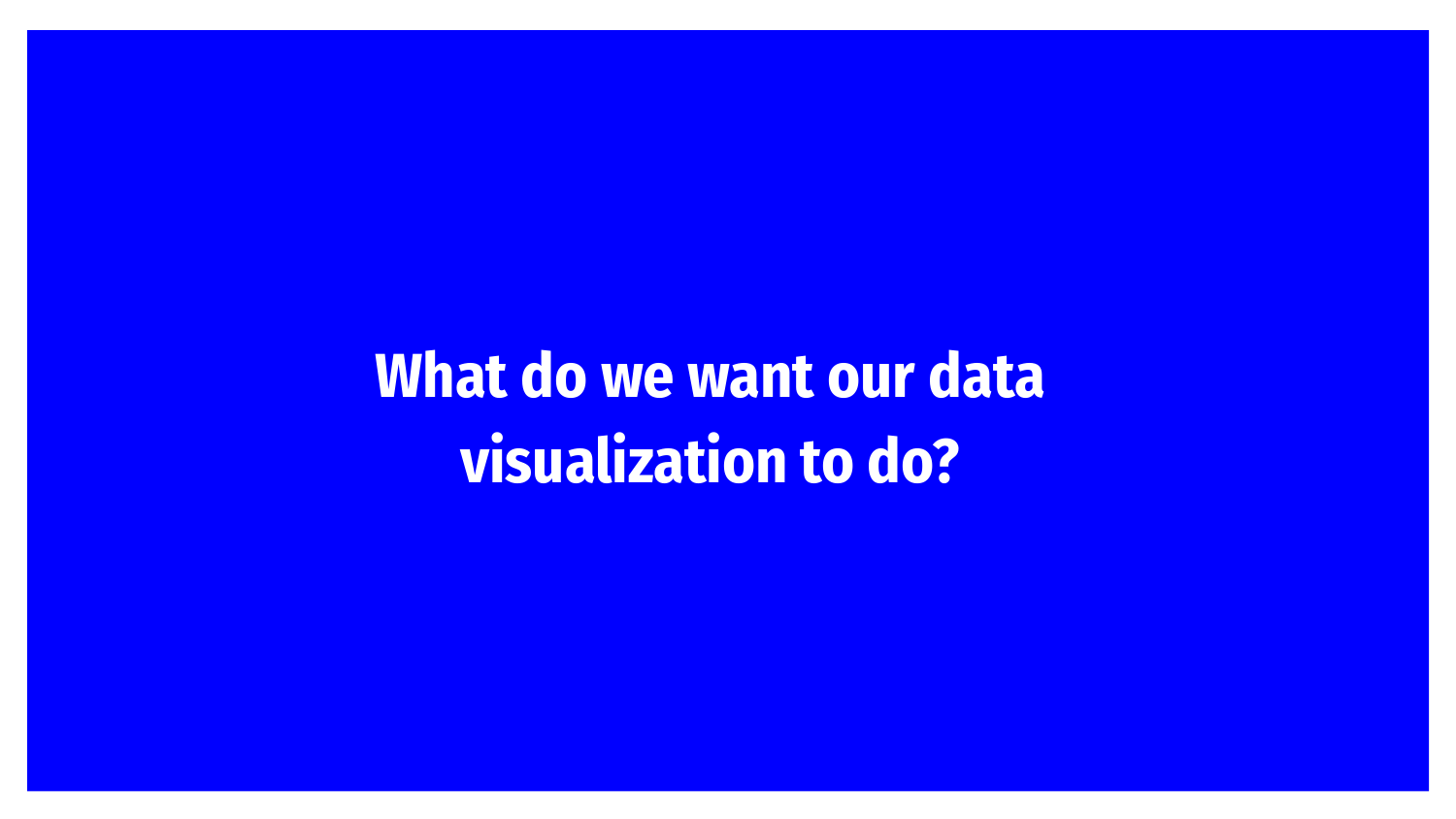

What do we want our data visualization to do?